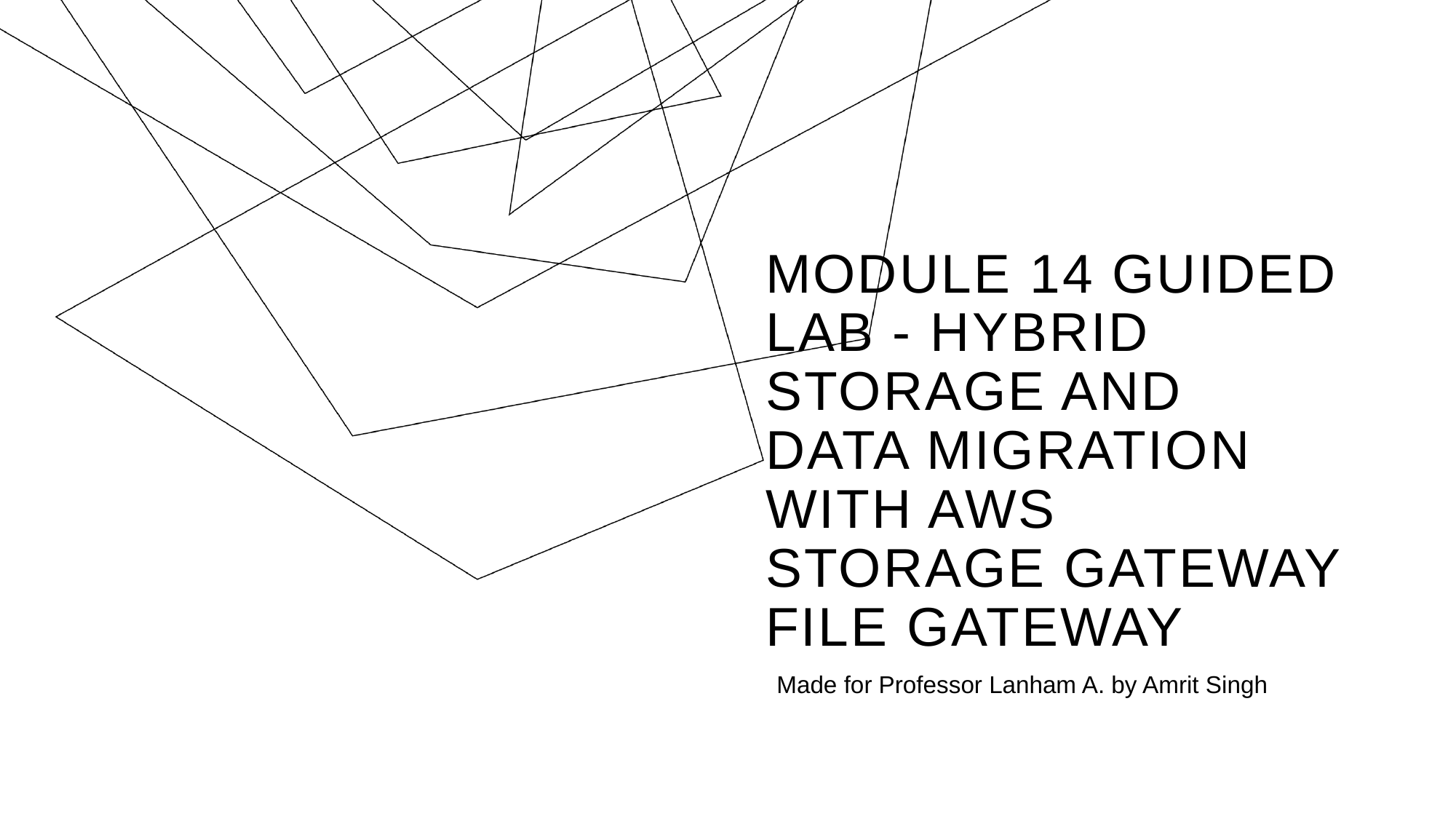

# Module 14 Guided Lab - Hybrid Storage and Data Migration with AWS Storage Gateway File Gateway
Made for Professor Lanham A. by Amrit Singh